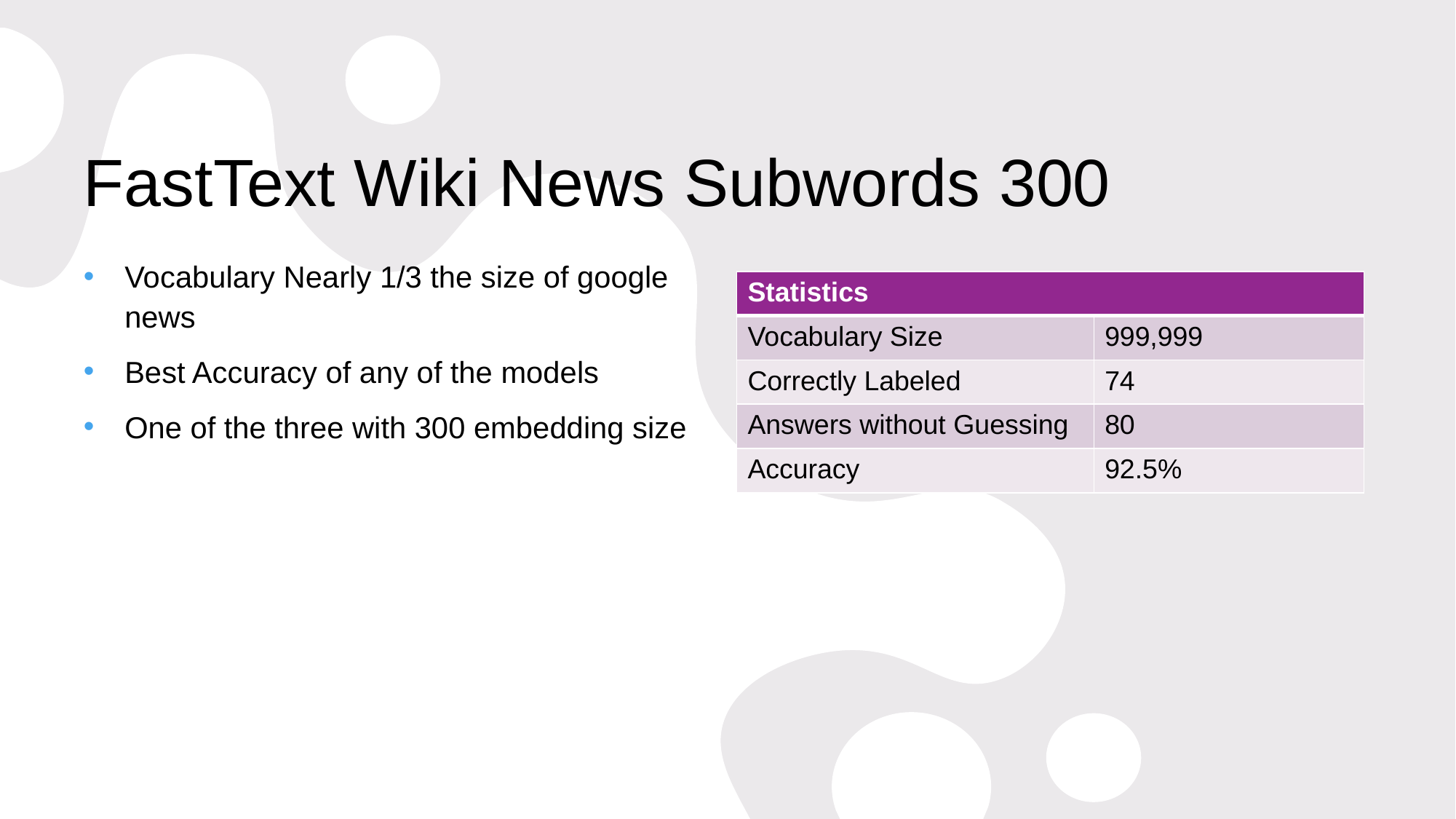

# FastText Wiki News Subwords 300
Vocabulary Nearly 1/3 the size of google news
Best Accuracy of any of the models
One of the three with 300 embedding size

| Statistics | a |
| --- | --- |
| Vocabulary Size | 999,999 |
| Correctly Labeled | 74 |
| Answers without Guessing | 80 |
| Accuracy | 92.5% |